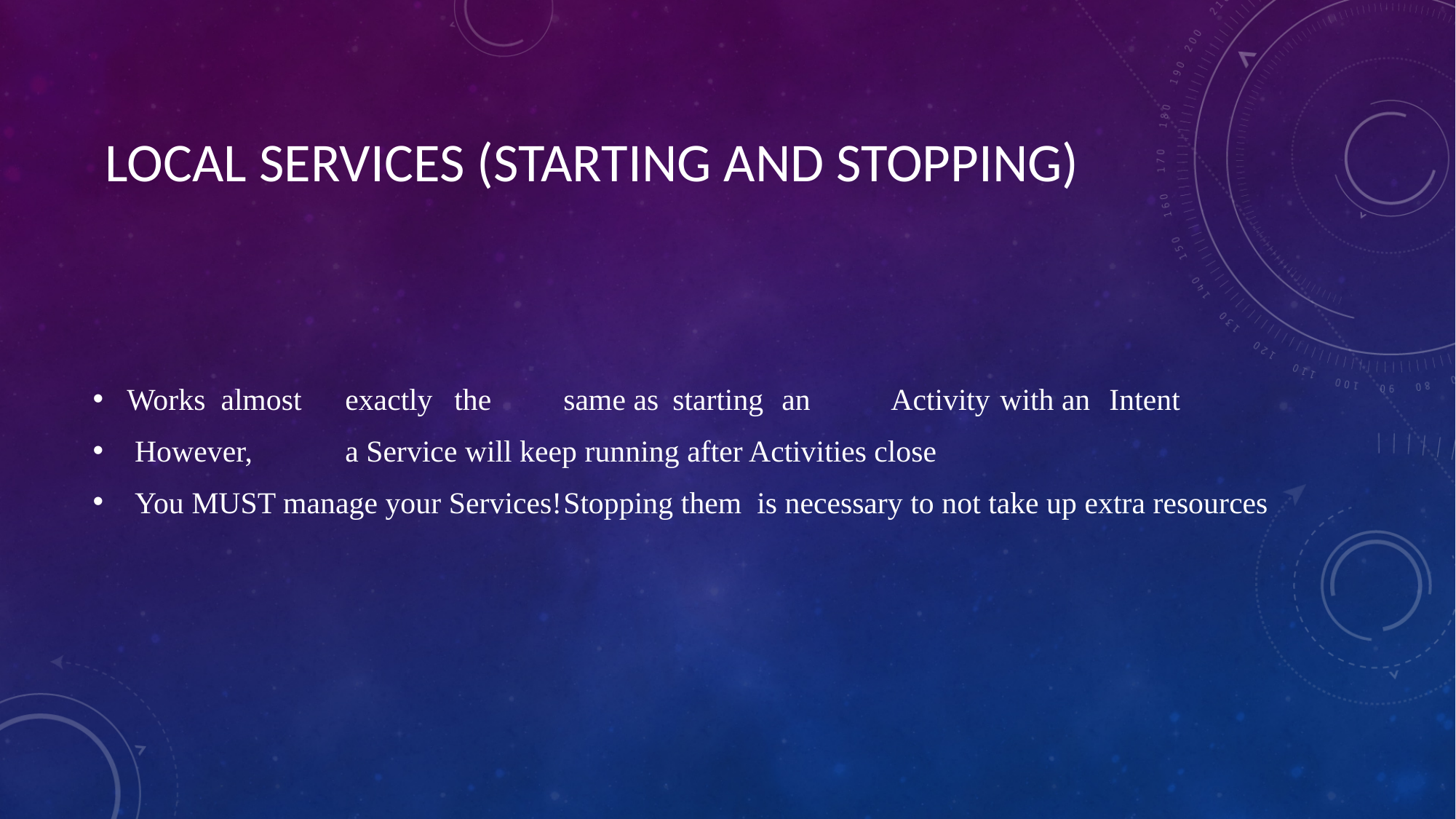

# local services (Starting and stopping)
Works  almost	exactly	the	same as	starting	an	Activity	with an	Intent
 However,	a Service will keep running after Activities close
 You MUST manage your Services!	Stopping them  is necessary to not take up extra resources